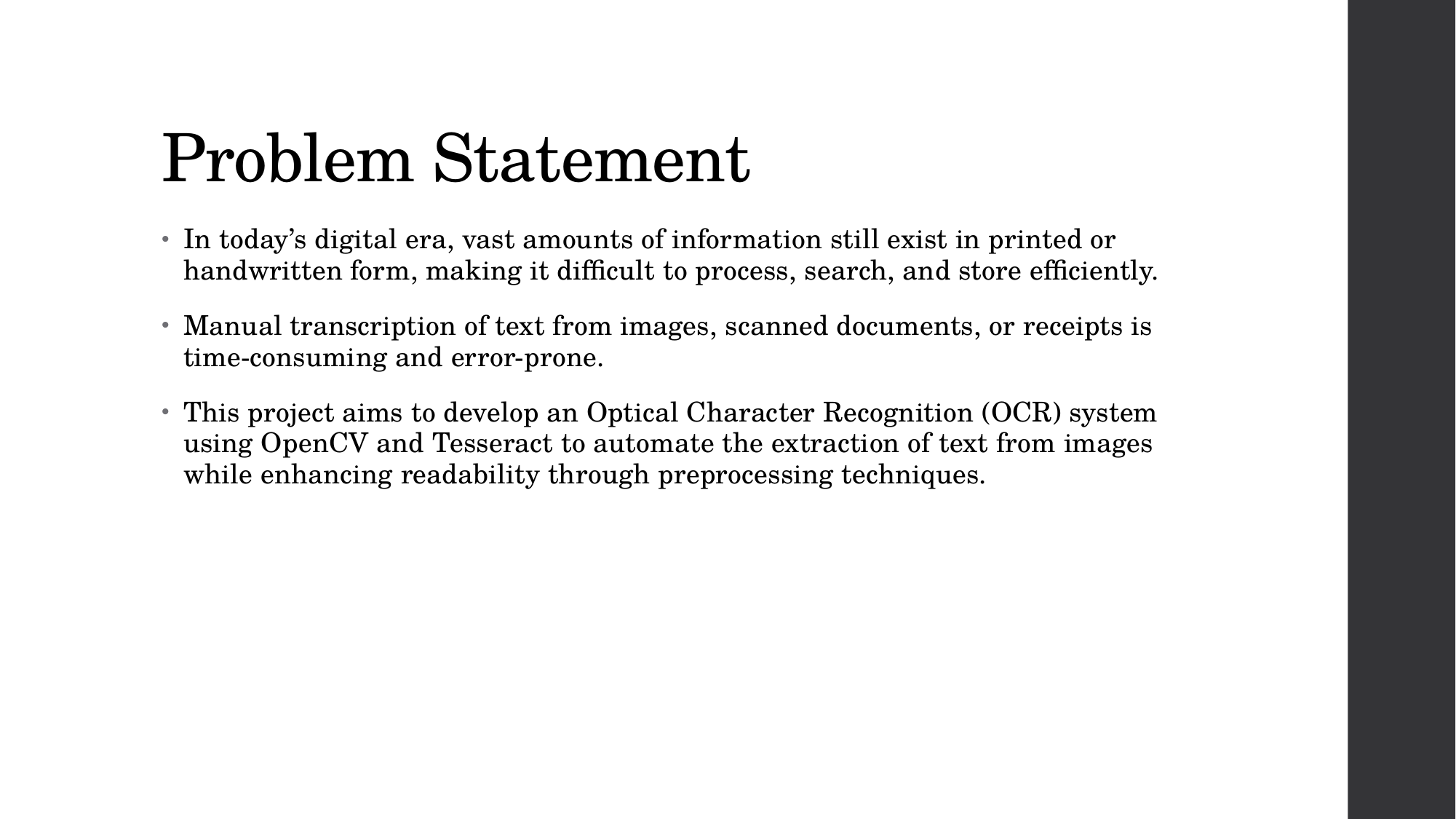

# Problem Statement
In today’s digital era, vast amounts of information still exist in printed or handwritten form, making it difficult to process, search, and store efficiently.
Manual transcription of text from images, scanned documents, or receipts is time-consuming and error-prone.
This project aims to develop an Optical Character Recognition (OCR) system using OpenCV and Tesseract to automate the extraction of text from images while enhancing readability through preprocessing techniques.